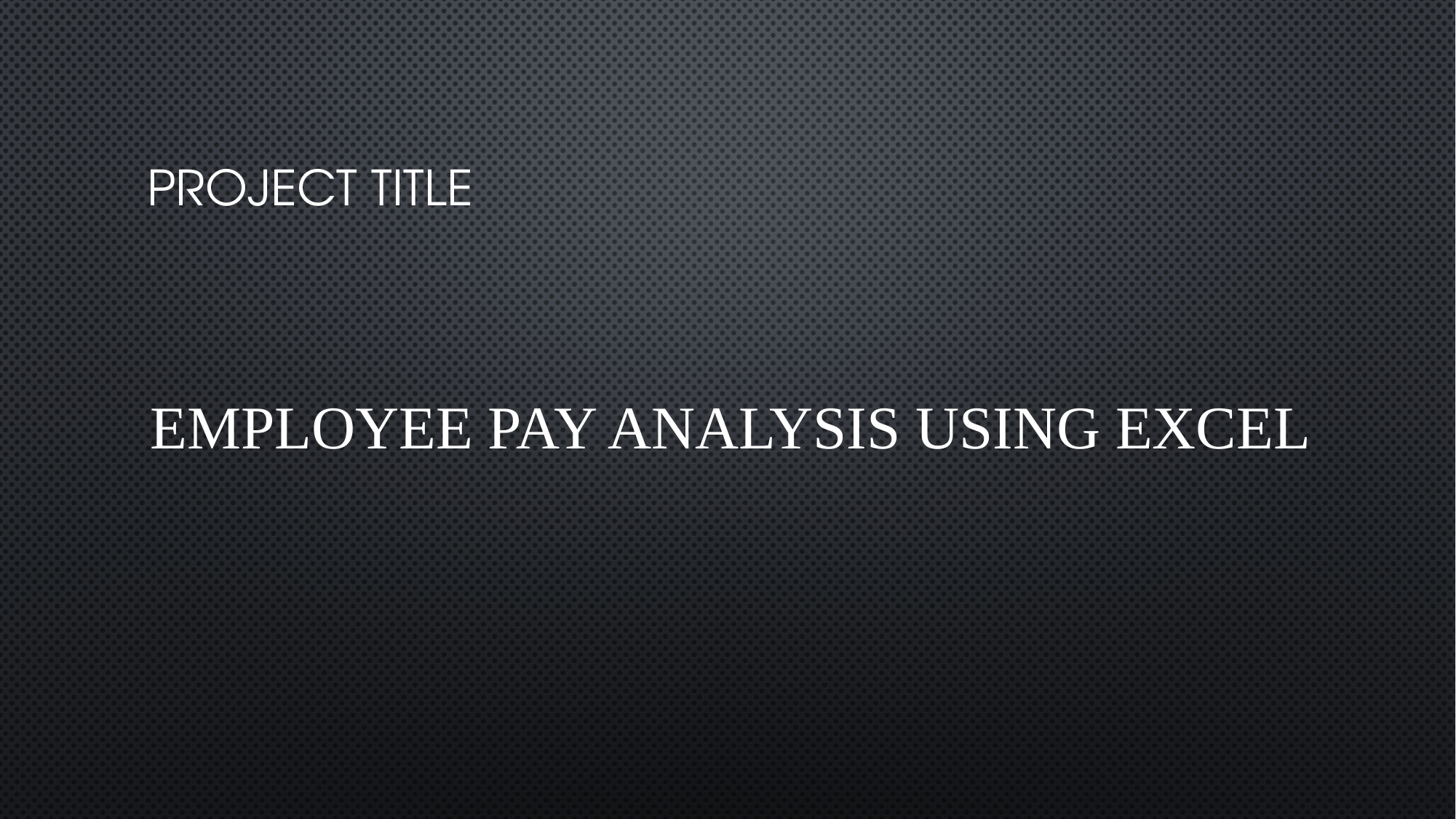

# PROJECT TITLE
Employee Pay Analysis using Excel